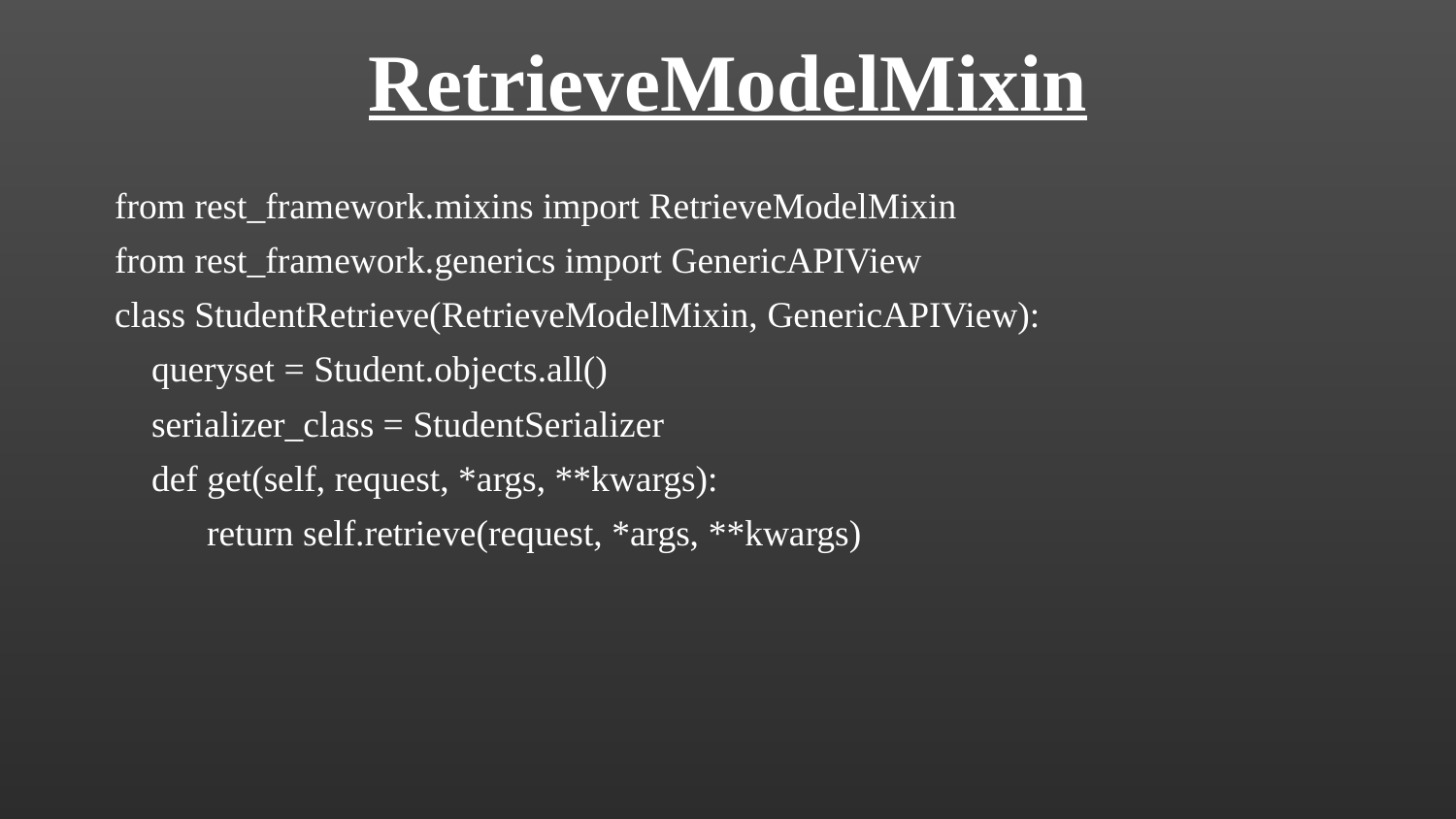

# RetrieveModelMixin
from rest_framework.mixins import RetrieveModelMixin
from rest_framework.generics import GenericAPIView
class StudentRetrieve(RetrieveModelMixin, GenericAPIView):
    queryset = Student.objects.all()
    serializer_class = StudentSerializer
    def get(self, request, *args, **kwargs):
          return self.retrieve(request, *args, **kwargs)